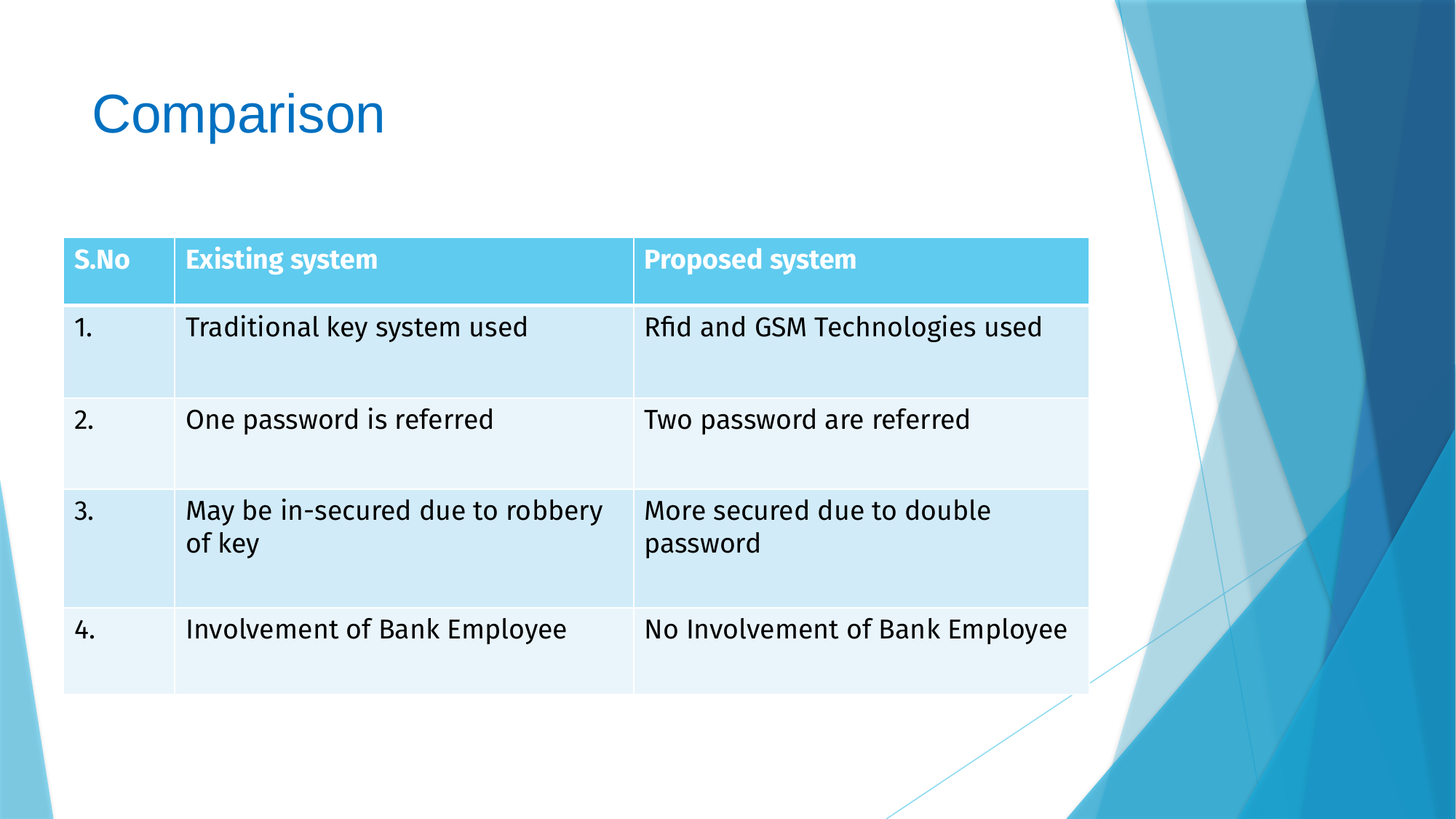

# Comparison
| S.No | Existing system | Proposed system |
| --- | --- | --- |
| 1. | Traditional key system used | Rfid and GSM Technologies used |
| 2. | One password is referred | Two password are referred |
| 3. | May be in-secured due to robbery of key | More secured due to double password |
| 4. | Involvement of Bank Employee | No Involvement of Bank Employee |